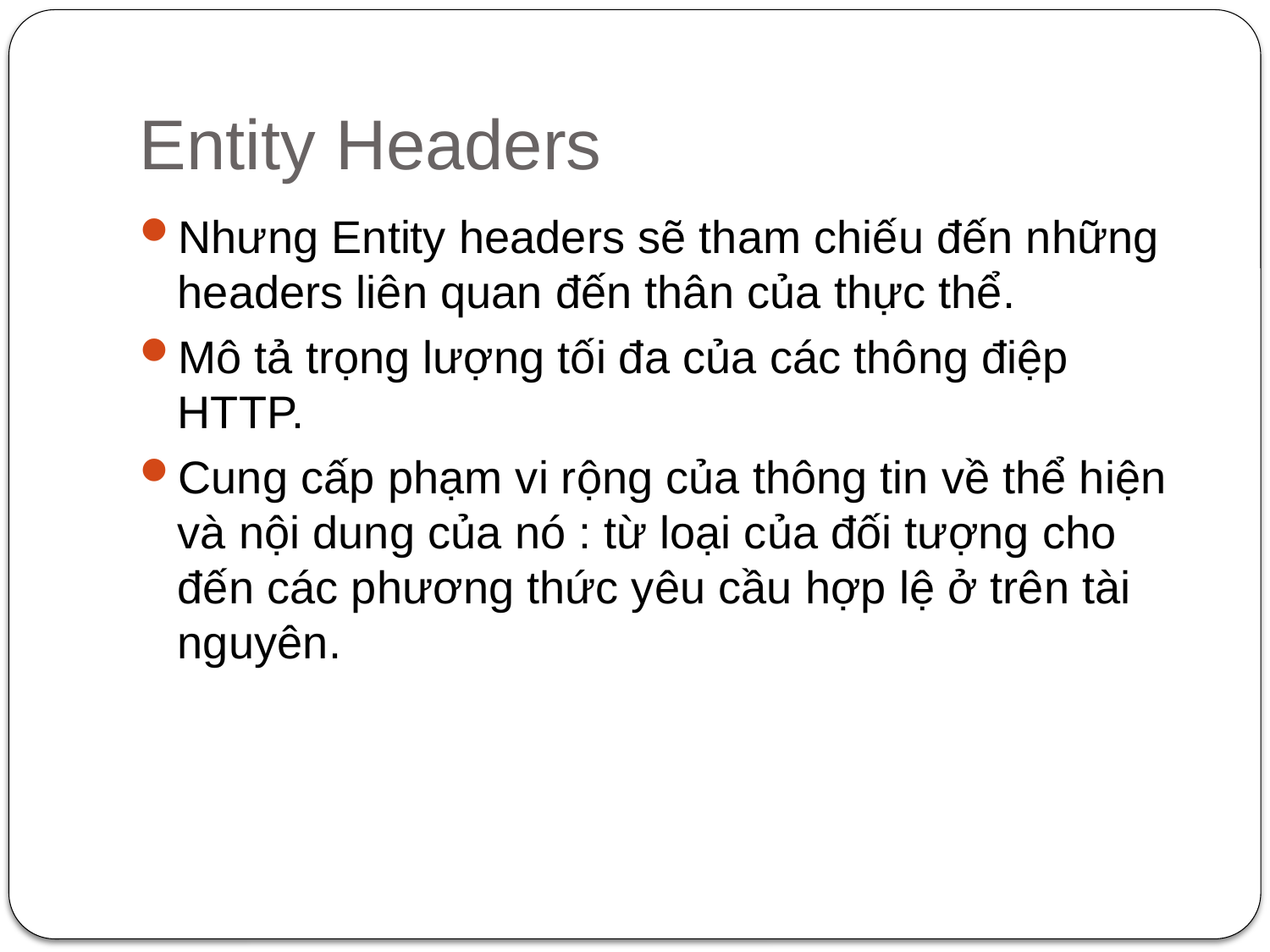

# Entity Headers
Nhưng Entity headers sẽ tham chiếu đến những headers liên quan đến thân của thực thể.
Mô tả trọng lượng tối đa của các thông điệp HTTP.
Cung cấp phạm vi rộng của thông tin về thể hiện và nội dung của nó : từ loại của đối tượng cho đến các phương thức yêu cầu hợp lệ ở trên tài nguyên.